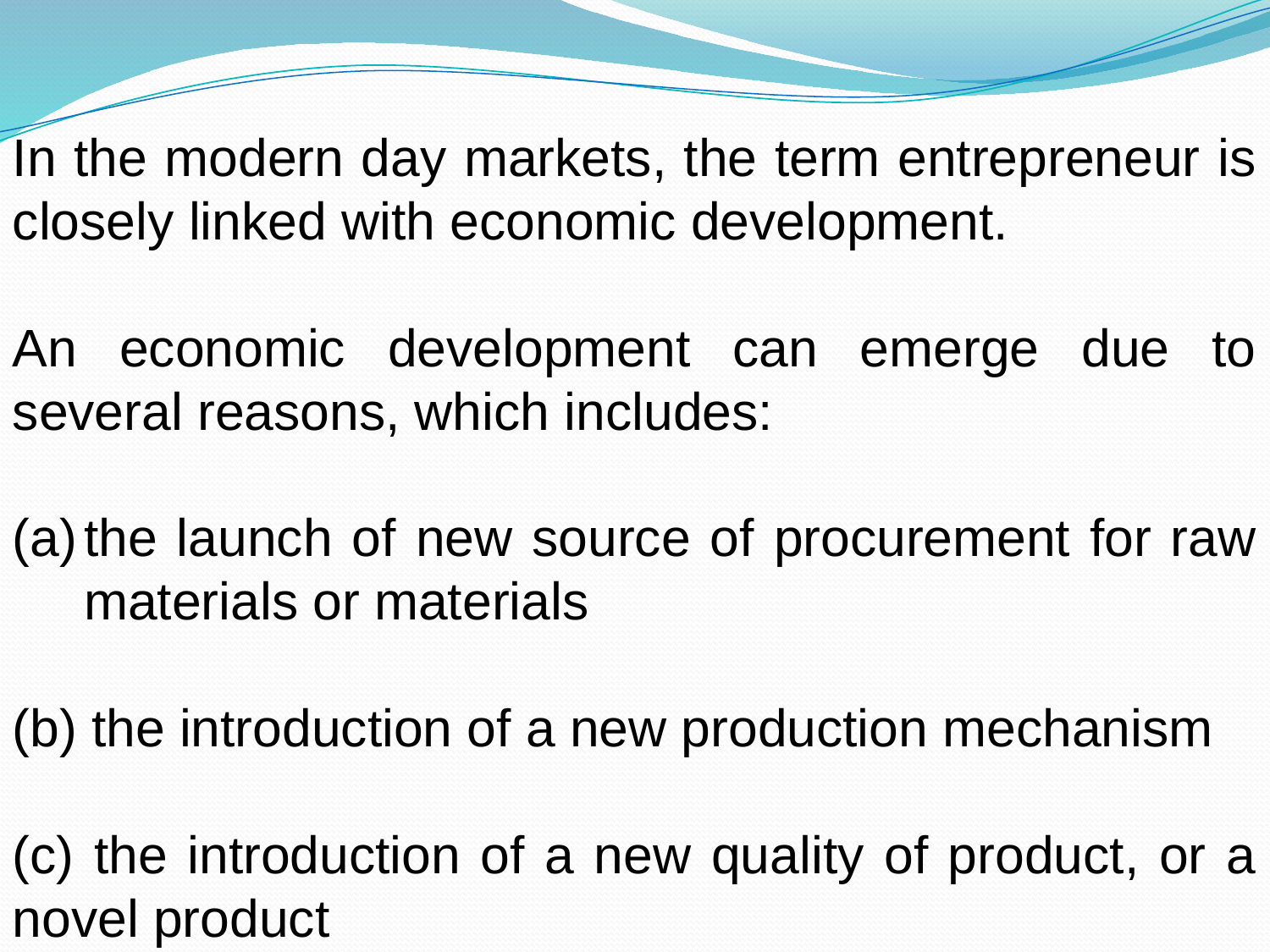

In the modern day markets, the term entrepreneur is closely linked with economic development.

An economic development can emerge due to several reasons, which includes:

the launch of new source of procurement for raw materials or materials

(b) the introduction of a new production mechanism

(c) the introduction of a new quality of product, or a novel product